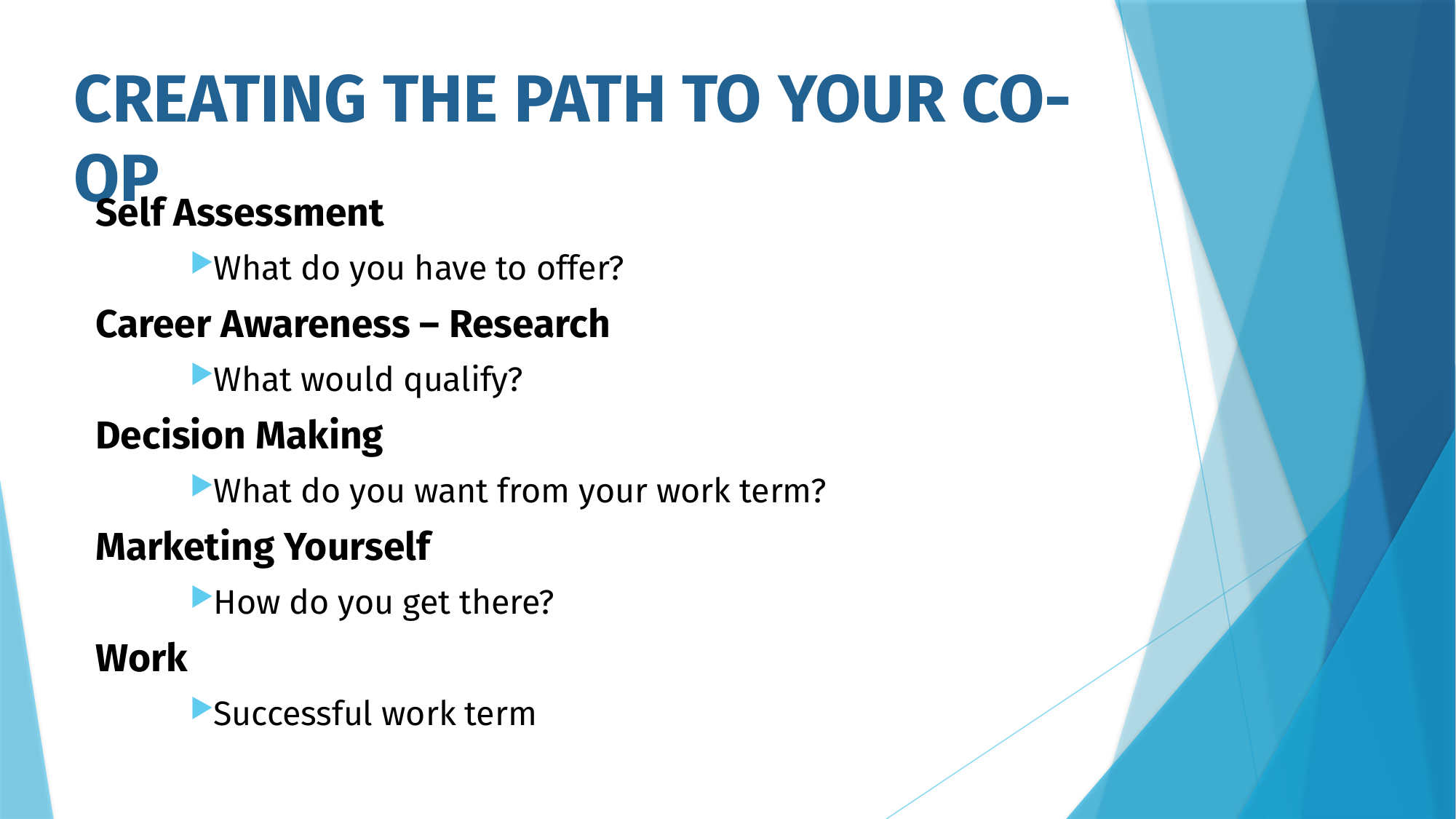

# Creating the Path to Your Co-op
Self Assessment
What do you have to offer?
Career Awareness – Research
What would qualify?
Decision Making
What do you want from your work term?
Marketing Yourself
How do you get there?
Work
Successful work term